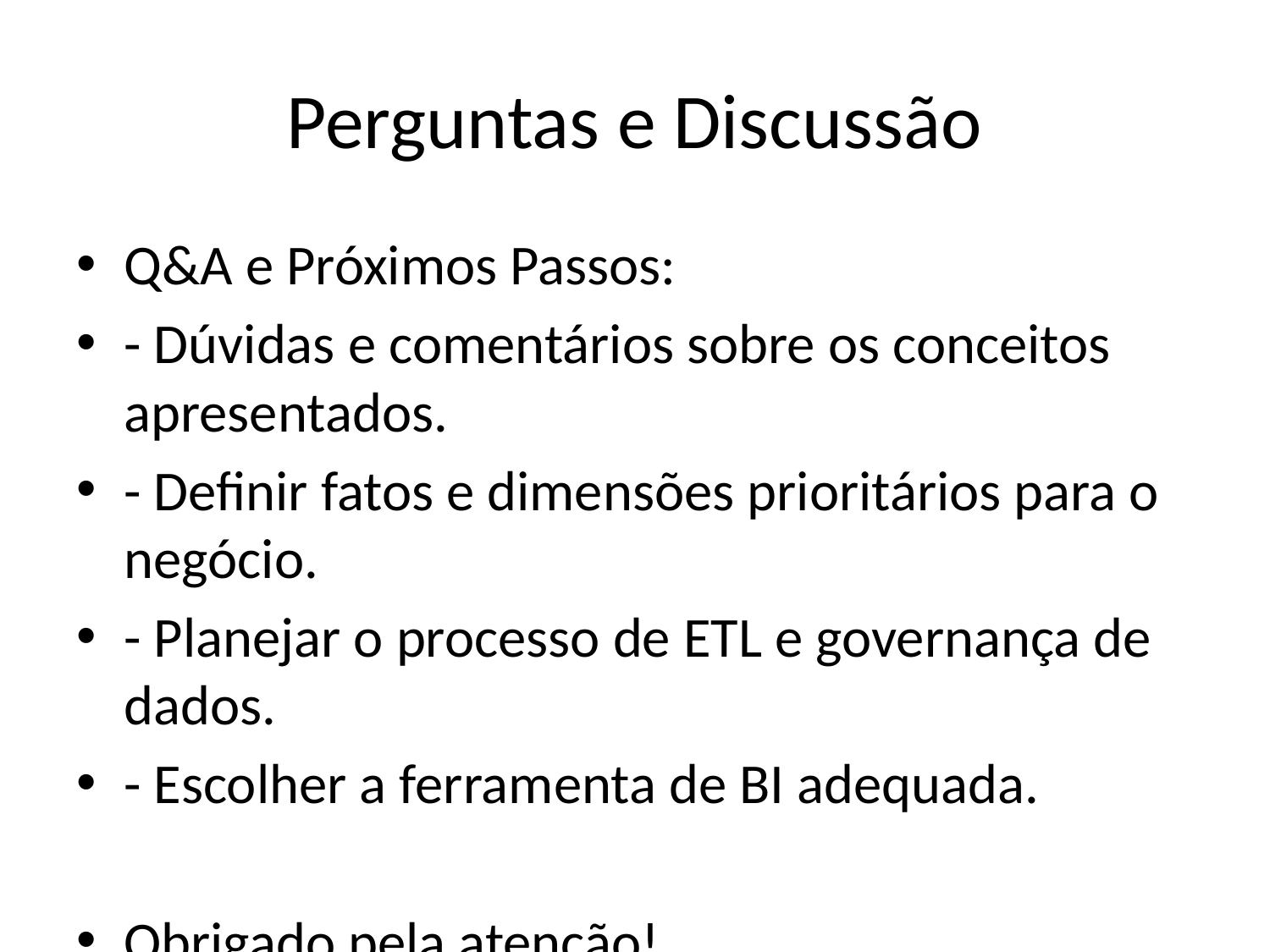

# Perguntas e Discussão
Q&A e Próximos Passos:
- Dúvidas e comentários sobre os conceitos apresentados.
- Definir fatos e dimensões prioritários para o negócio.
- Planejar o processo de ETL e governança de dados.
- Escolher a ferramenta de BI adequada.

Obrigado pela atenção!